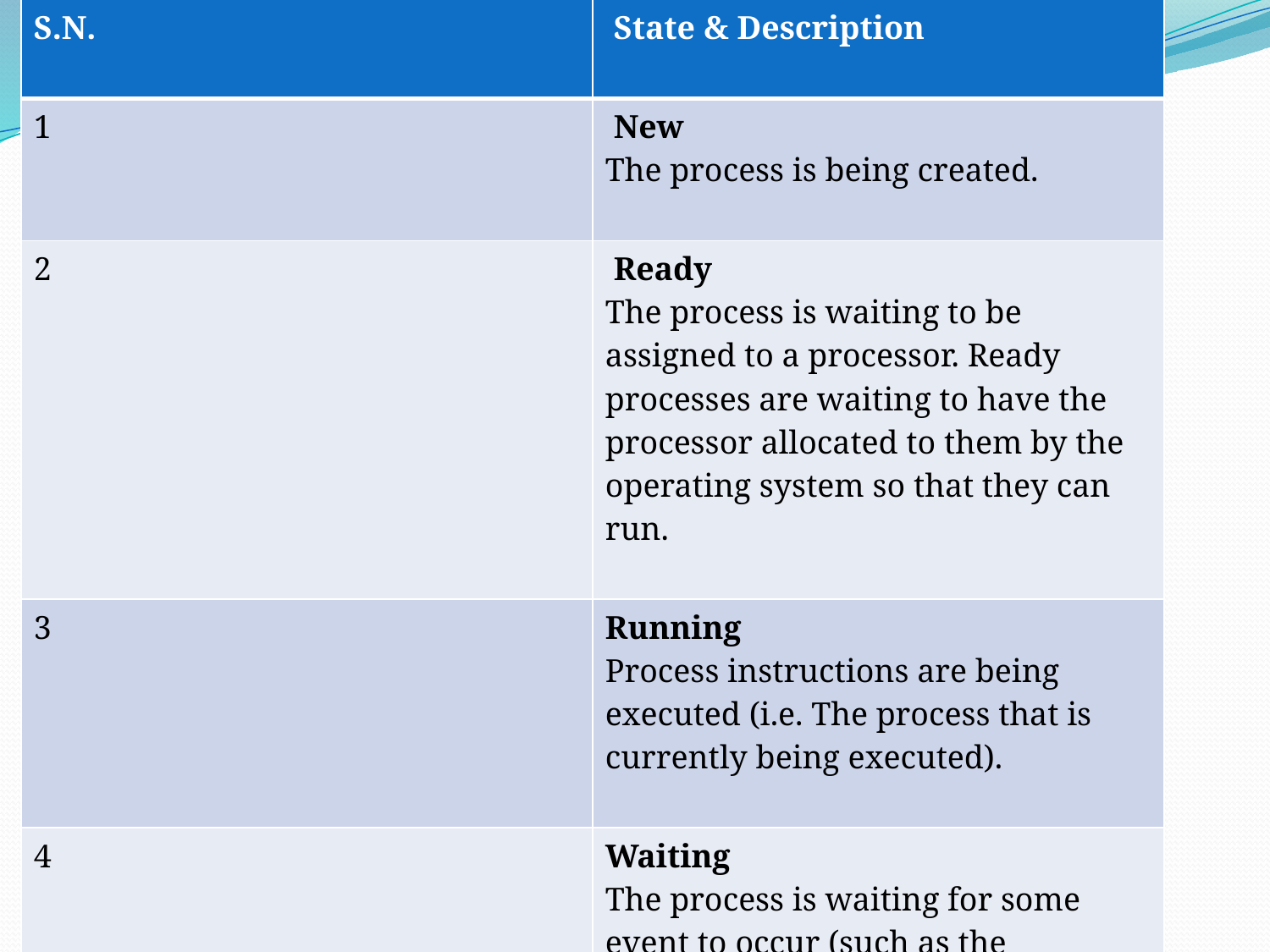

# Cont.
| S.N. | State & Description |
| --- | --- |
| 1 | New The process is being created. |
| 2 | Ready The process is waiting to be assigned to a processor. Ready processes are waiting to have the processor allocated to them by the operating system so that they can run. |
| 3 | Running Process instructions are being executed (i.e. The process that is currently being executed). |
| 4 | Waiting The process is waiting for some event to occur (such as the completion of an I/O operation). |
| 5 | Terminated |